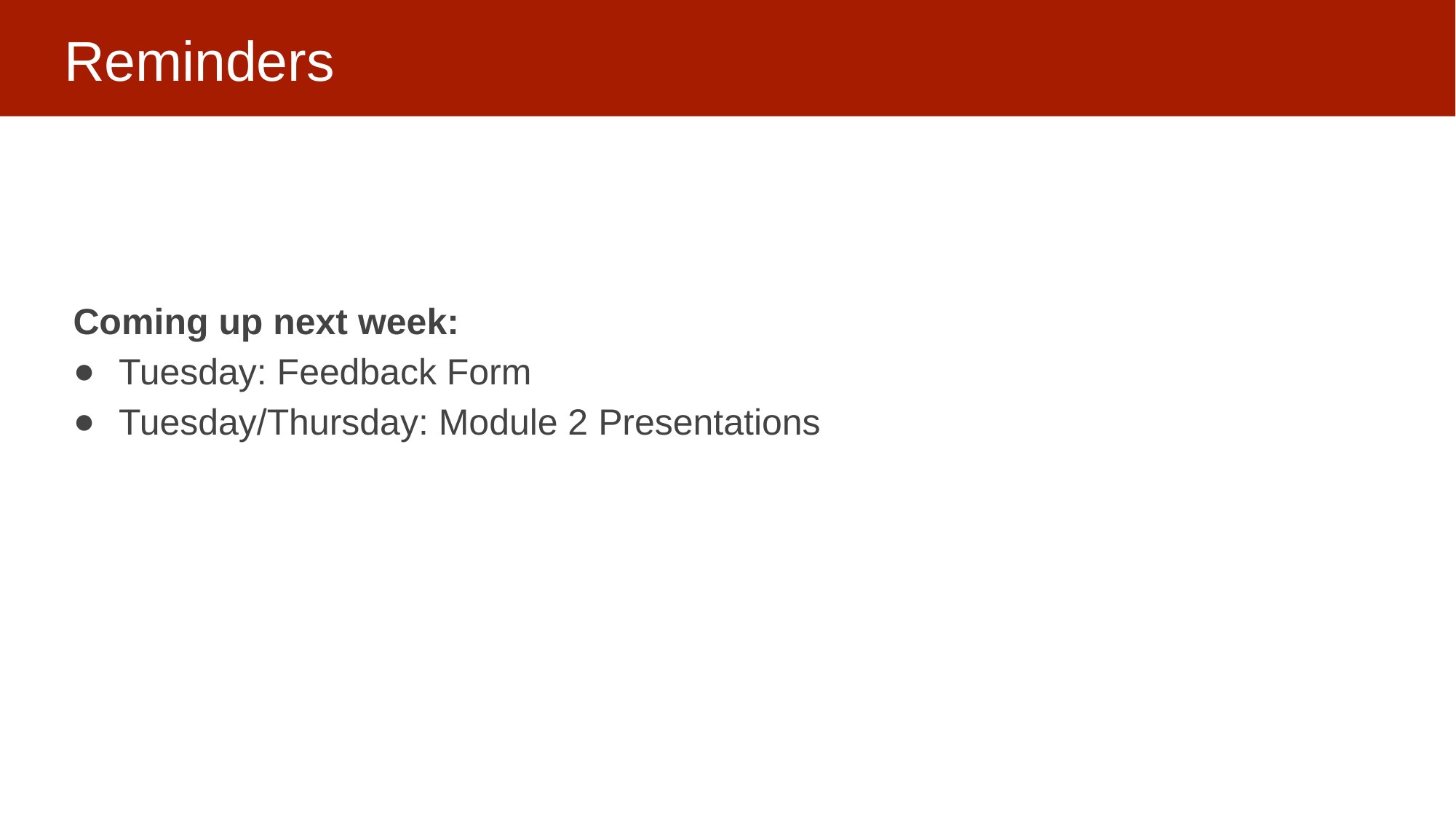

# Reminders

Coming up next week:
Tuesday: Feedback Form
Tuesday/Thursday: Module 2 Presentations